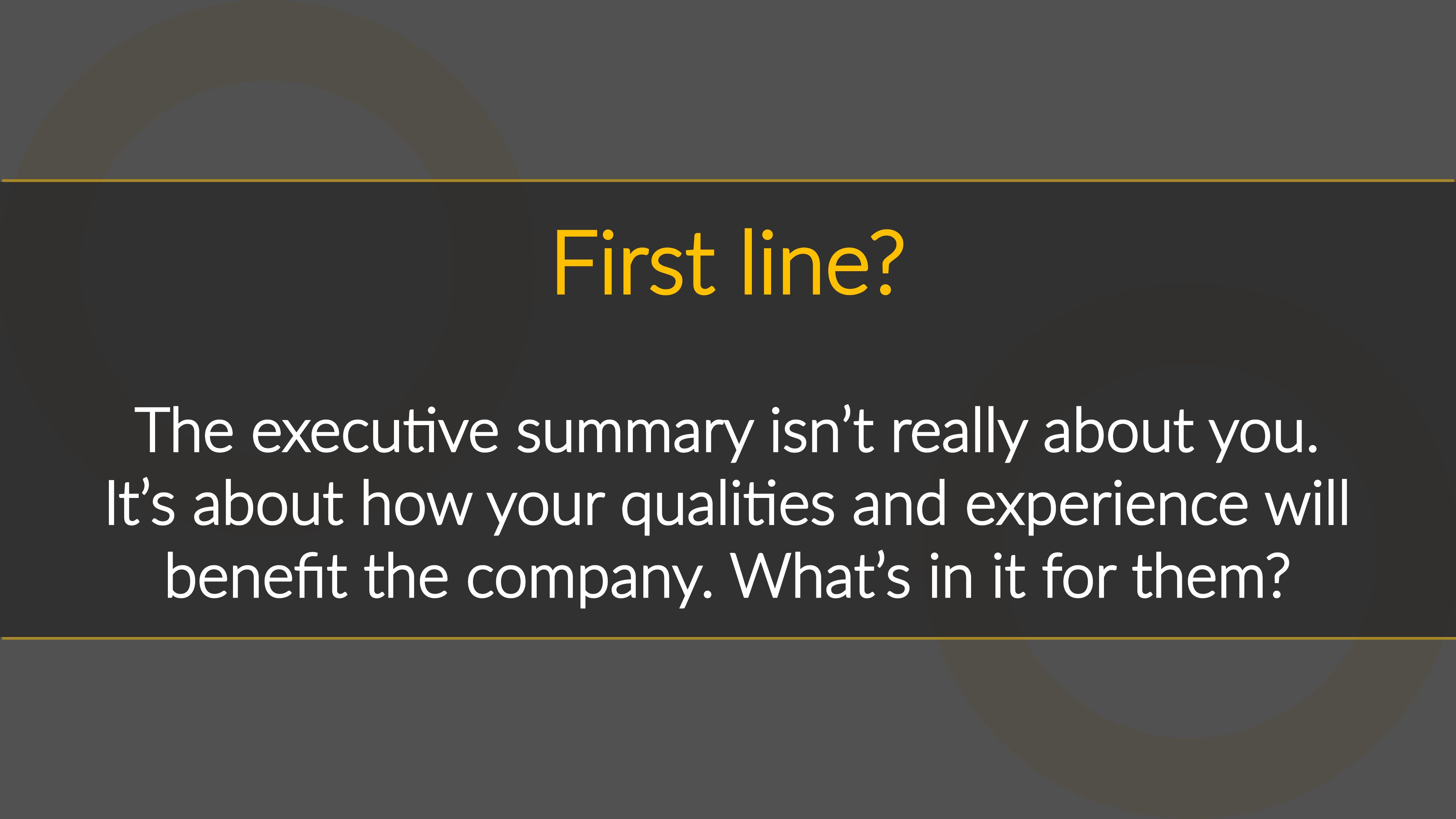

First line?

The executive summary isn’t really about you.
It’s about how your qualities and experience will benefit the company. What’s in it for them?